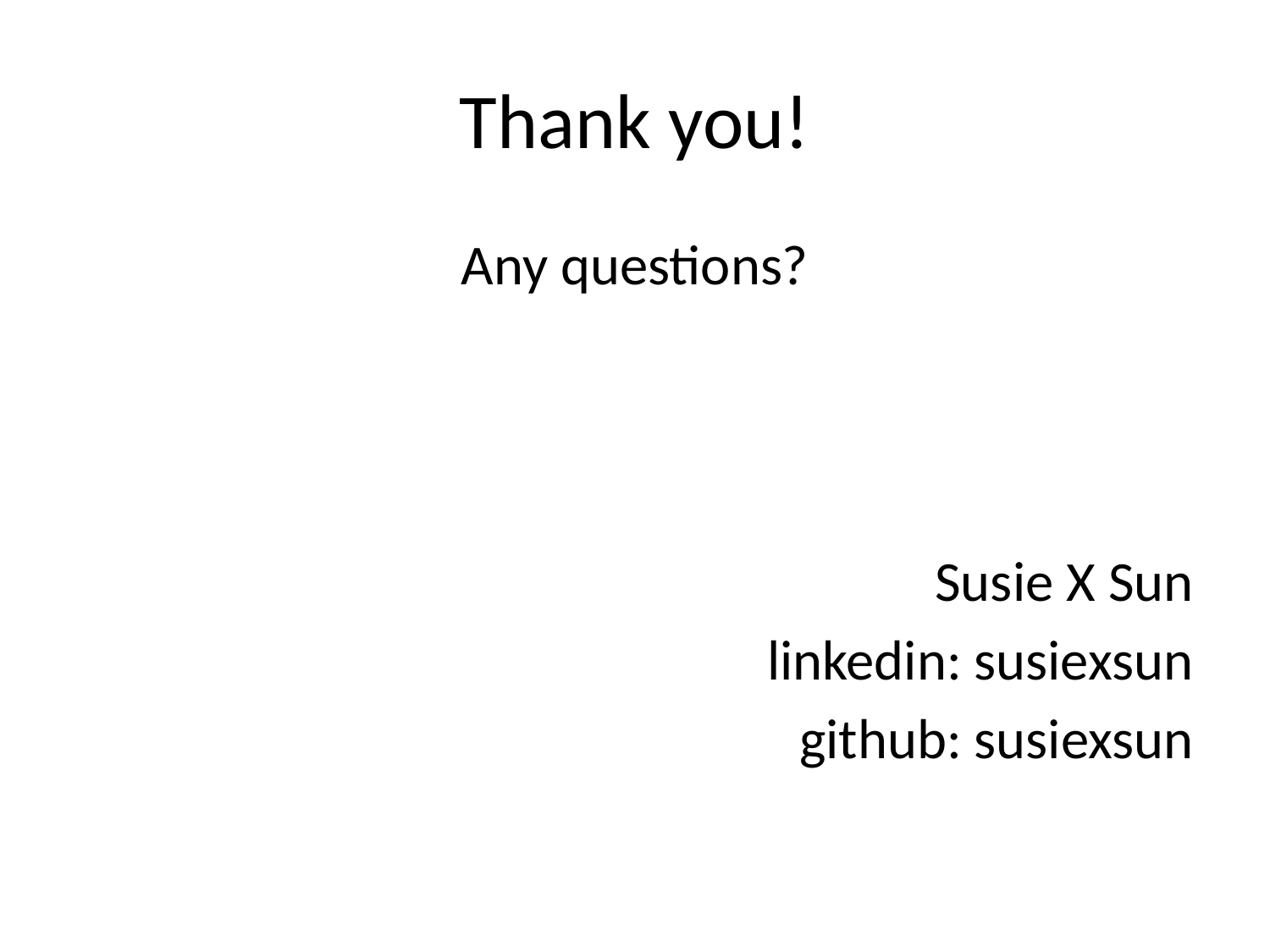

# Thank you!
Any questions?

Susie X Sun
linkedin: susiexsun
github: susiexsun